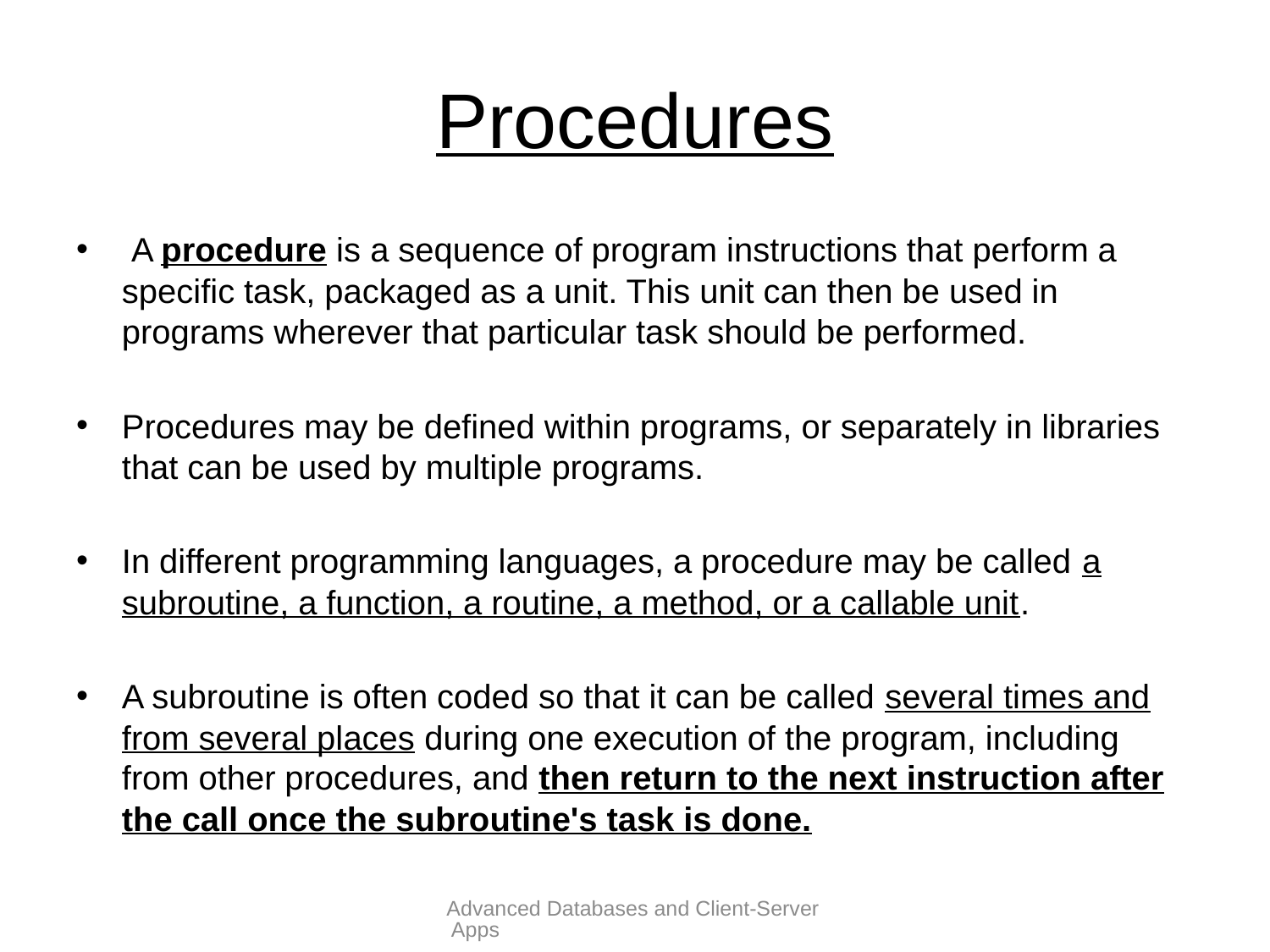

# Procedures
 A procedure is a sequence of program instructions that perform a specific task, packaged as a unit. This unit can then be used in programs wherever that particular task should be performed.

Procedures may be defined within programs, or separately in libraries that can be used by multiple programs.

In different programming languages, a procedure may be called a subroutine, a function, a routine, a method, or a callable unit.

A subroutine is often coded so that it can be called several times and from several places during one execution of the program, including from other procedures, and then return to the next instruction after the call once the subroutine's task is done.
Advanced Databases and Client-Server Apps